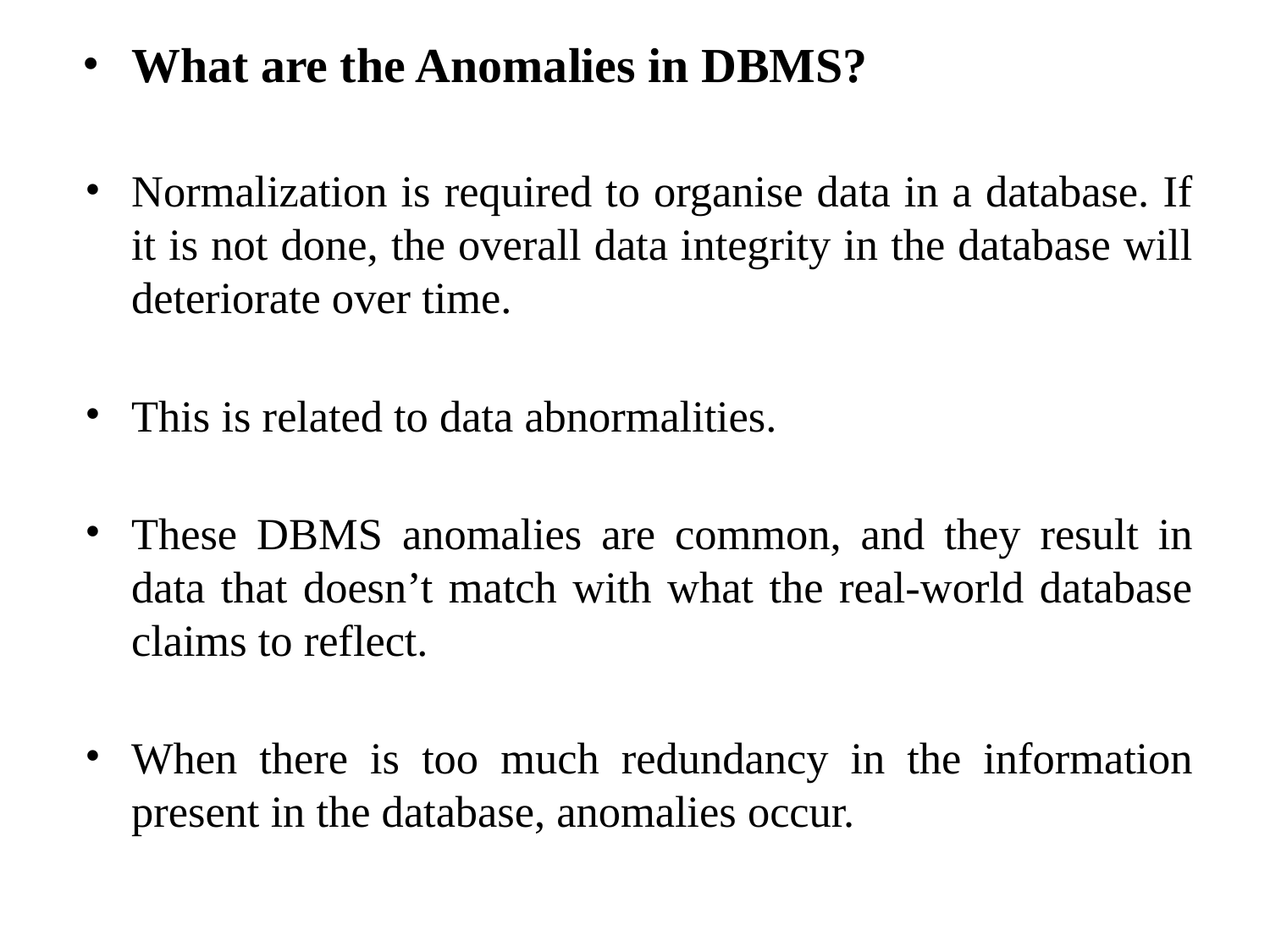

What are the Anomalies in DBMS?

Normalization is required to organise data in a database. If it is not done, the overall data integrity in the database will deteriorate over time.

This is related to data abnormalities.

These DBMS anomalies are common, and they result in data that doesn’t match with what the real-world database claims to reflect.

When there is too much redundancy in the information present in the database, anomalies occur.